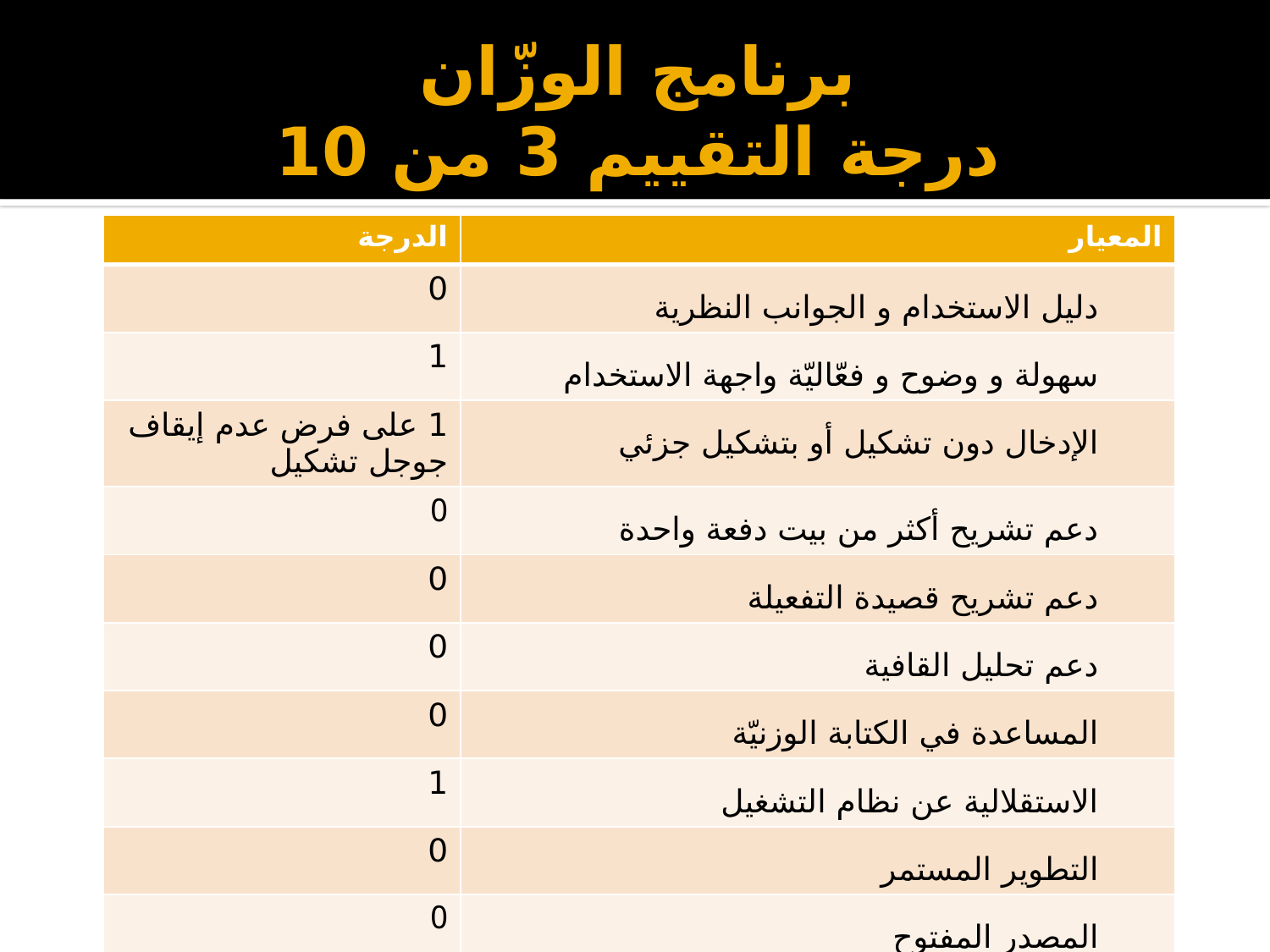

# برنامج الوزّان درجة التقييم 3 من 10
| الدرجة | المعيار |
| --- | --- |
| 0 | دليل الاستخدام و الجوانب النظرية |
| 1 | سهولة و وضوح و فعّاليّة واجهة الاستخدام |
| 1 على فرض عدم إيقاف جوجل تشكيل | الإدخال دون تشكيل أو بتشكيل جزئي |
| 0 | دعم تشريح أكثر من بيت دفعة واحدة |
| 0 | دعم تشريح قصيدة التفعيلة |
| 0 | دعم تحليل القافية |
| 0 | المساعدة في الكتابة الوزنيّة |
| 1 | الاستقلالية عن نظام التشغيل |
| 0 | التطوير المستمر |
| 0 | المصدر المفتوح |